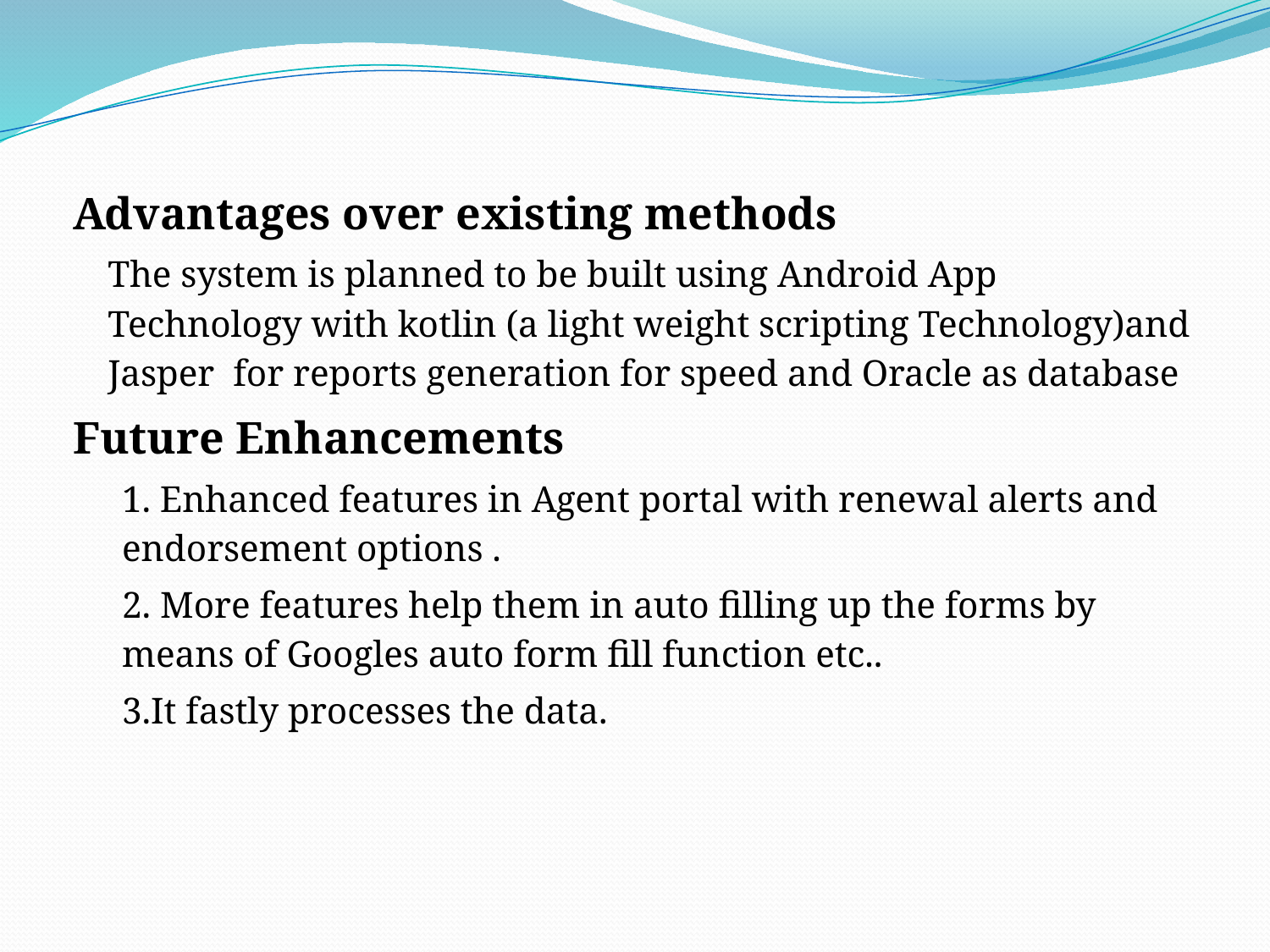

#
Advantages over existing methods
The system is planned to be built using Android App Technology with kotlin (a light weight scripting Technology)and Jasper  for reports generation for speed and Oracle as database
Future Enhancements
1. Enhanced features in Agent portal with renewal alerts and endorsement options .
2. More features help them in auto filling up the forms by means of Googles auto form fill function etc..
3.It fastly processes the data.